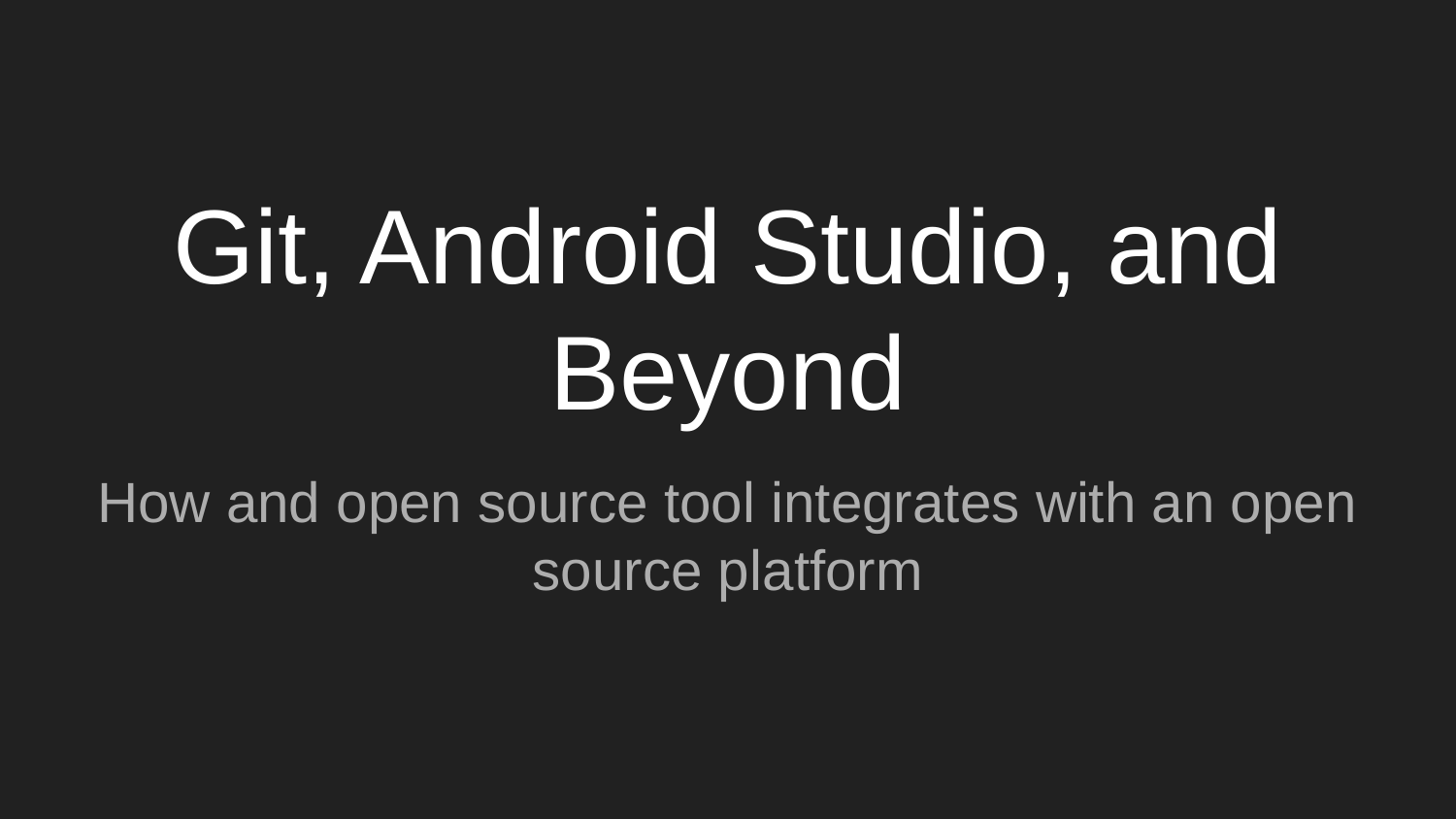

# Git, Android Studio, and Beyond
How and open source tool integrates with an open source platform